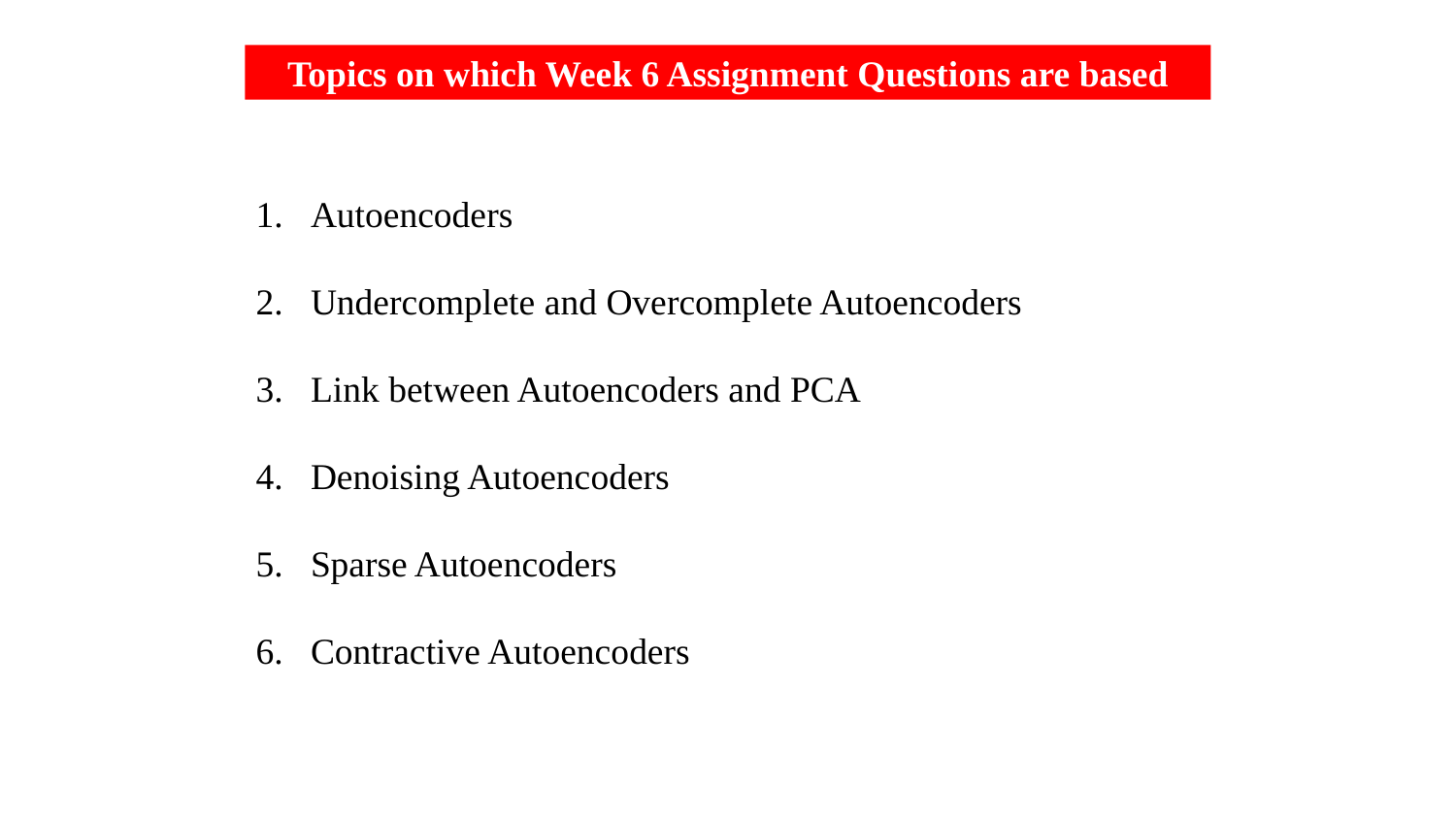

Topics on which Week 6 Assignment Questions are based
Autoencoders

Undercomplete and Overcomplete Autoencoders

Link between Autoencoders and PCA

Denoising Autoencoders

Sparse Autoencoders

Contractive Autoencoders